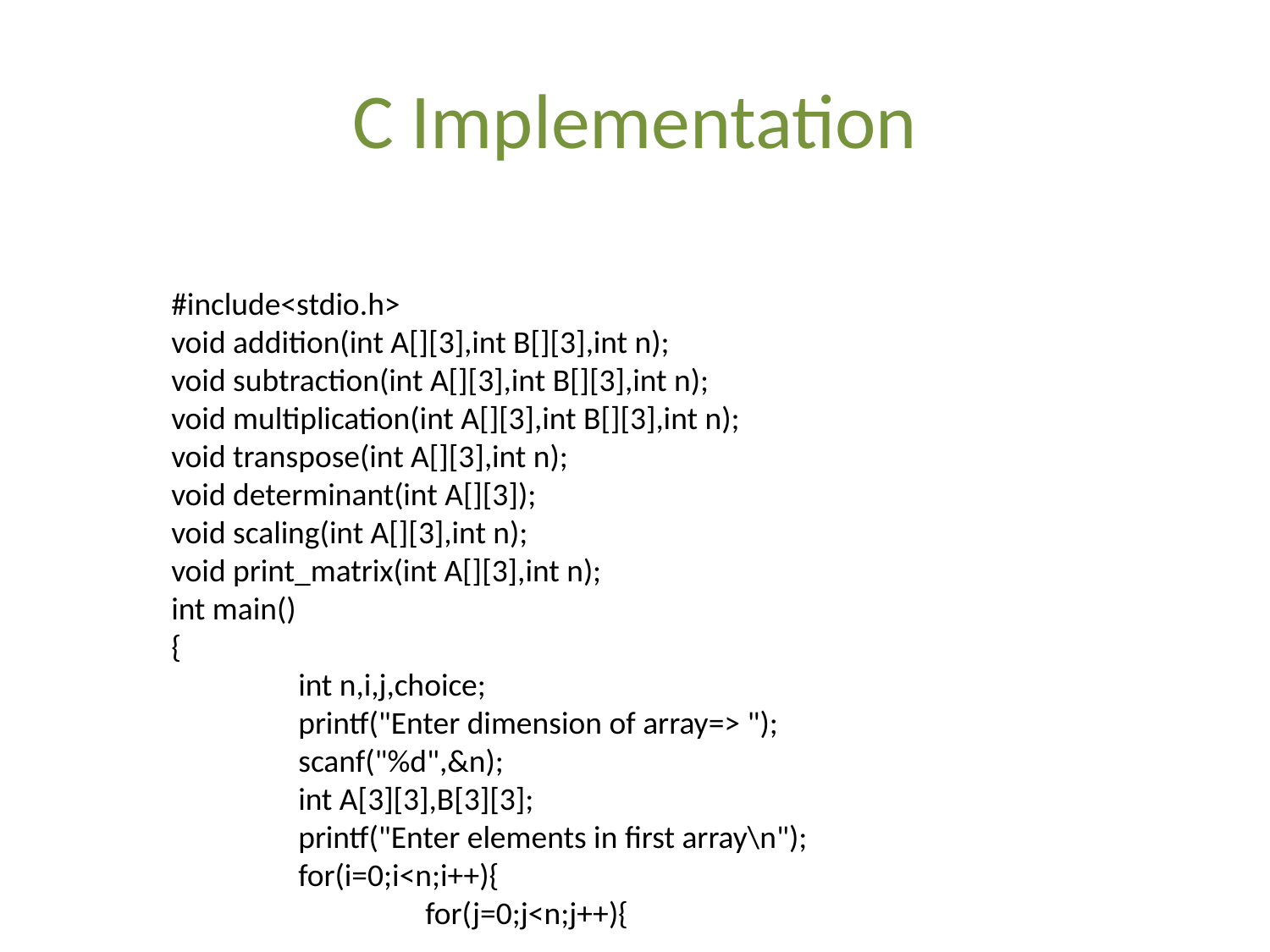

# C Implementation
#include<stdio.h>
void addition(int A[][3],int B[][3],int n);
void subtraction(int A[][3],int B[][3],int n);
void multiplication(int A[][3],int B[][3],int n);
void transpose(int A[][3],int n);
void determinant(int A[][3]);
void scaling(int A[][3],int n);
void print_matrix(int A[][3],int n);
int main()
{
	int n,i,j,choice;
	printf("Enter dimension of array=> ");
	scanf("%d",&n);
	int A[3][3],B[3][3];
	printf("Enter elements in first array\n");
	for(i=0;i<n;i++){
		for(j=0;j<n;j++){